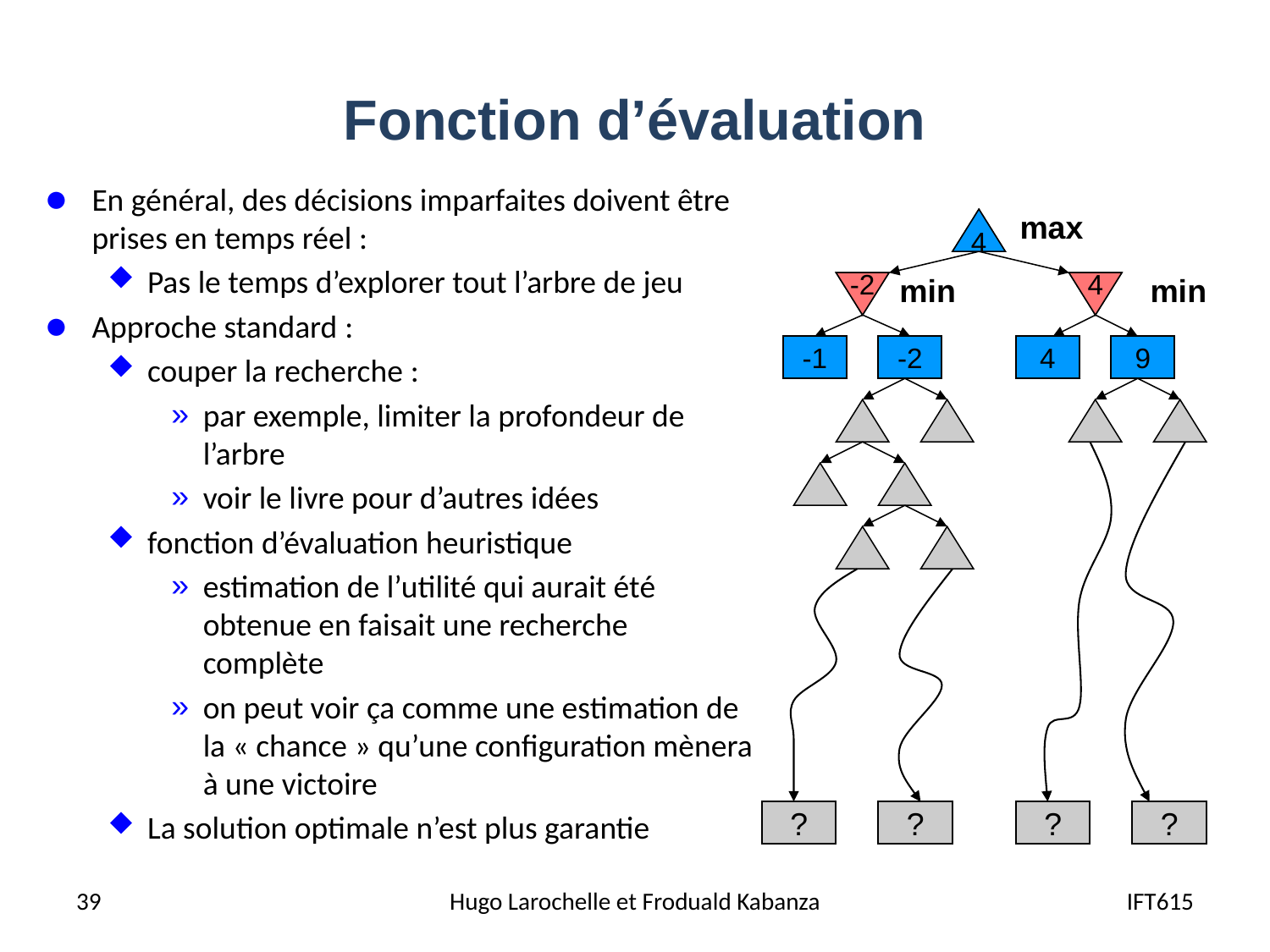

# Fonction d’évaluation
En général, des décisions imparfaites doivent être prises en temps réel :
Pas le temps d’explorer tout l’arbre de jeu
Approche standard :
couper la recherche :
par exemple, limiter la profondeur de l’arbre
voir le livre pour d’autres idées
fonction d’évaluation heuristique
estimation de l’utilité qui aurait été obtenue en faisait une recherche complète
on peut voir ça comme une estimation de la « chance » qu’une configuration mènera à une victoire
La solution optimale n’est plus garantie

max

4
min
min

-2

4
-1

-2
4

9

?
?
?
?
39
Hugo Larochelle et Froduald Kabanza
IFT615